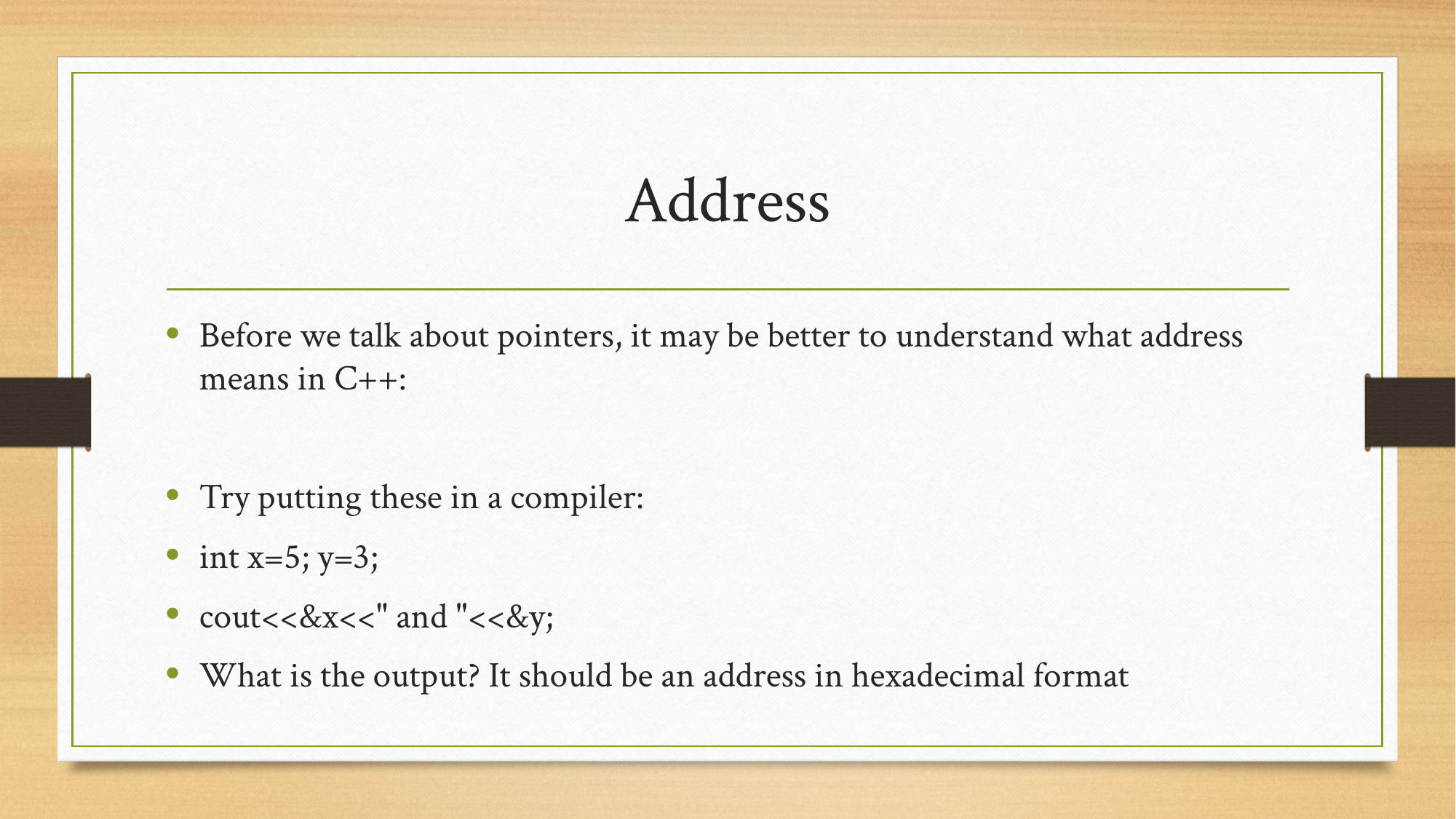

# Address
Before we talk about pointers, it may be better to understand what address means in C++:

Try putting these in a compiler:
int x=5; y=3;
cout<<&x<<" and "<<&y;
What is the output? It should be an address in hexadecimal format